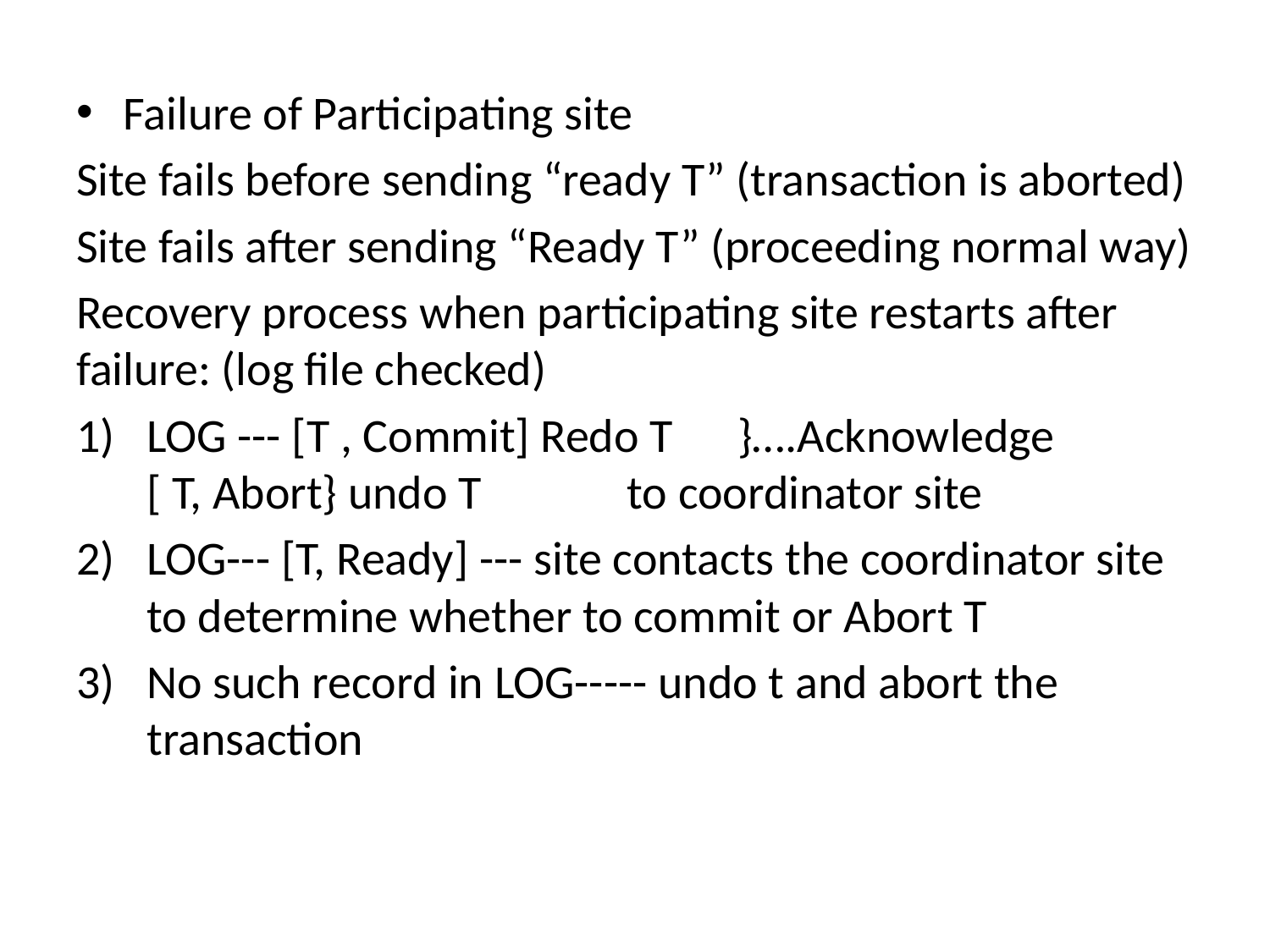

Failure of Participating site
Site fails before sending “ready T” (transaction is aborted)
Site fails after sending “Ready T” (proceeding normal way)
Recovery process when participating site restarts after failure: (log file checked)
LOG --- [T , Commit] Redo T      }….Acknowledge    	        [ T, Abort} undo T	     to coordinator site
LOG--- [T, Ready] --- site contacts the coordinator site to determine whether to commit or Abort T
No such record in LOG----- undo t and abort the transaction